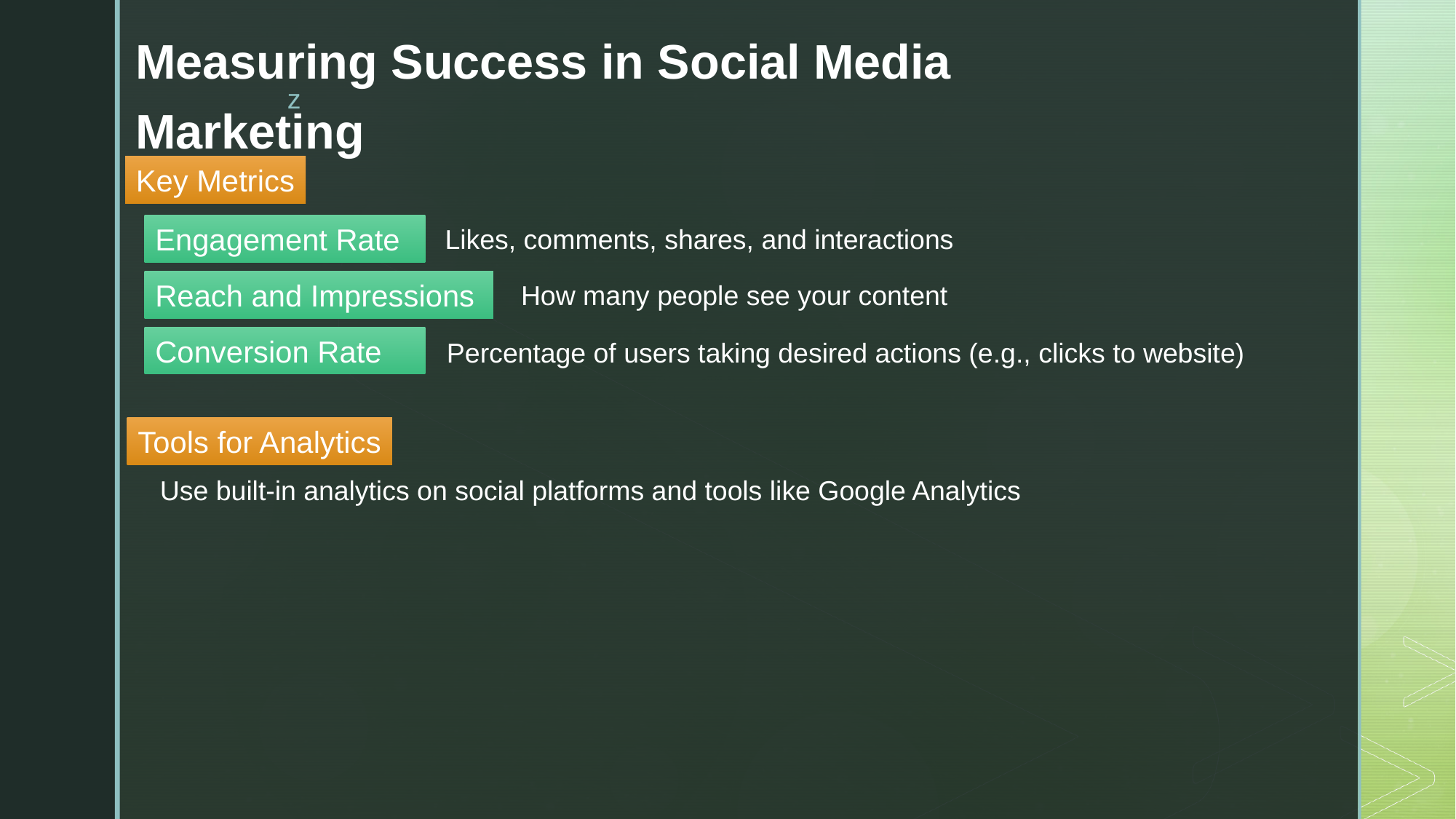

Measuring Success in Social Media Marketing
Key Metrics
Engagement Rate
Likes, comments, shares, and interactions
Reach and Impressions
How many people see your content
Conversion Rate
Percentage of users taking desired actions (e.g., clicks to website)
Tools for Analytics
Use built-in analytics on social platforms and tools like Google Analytics